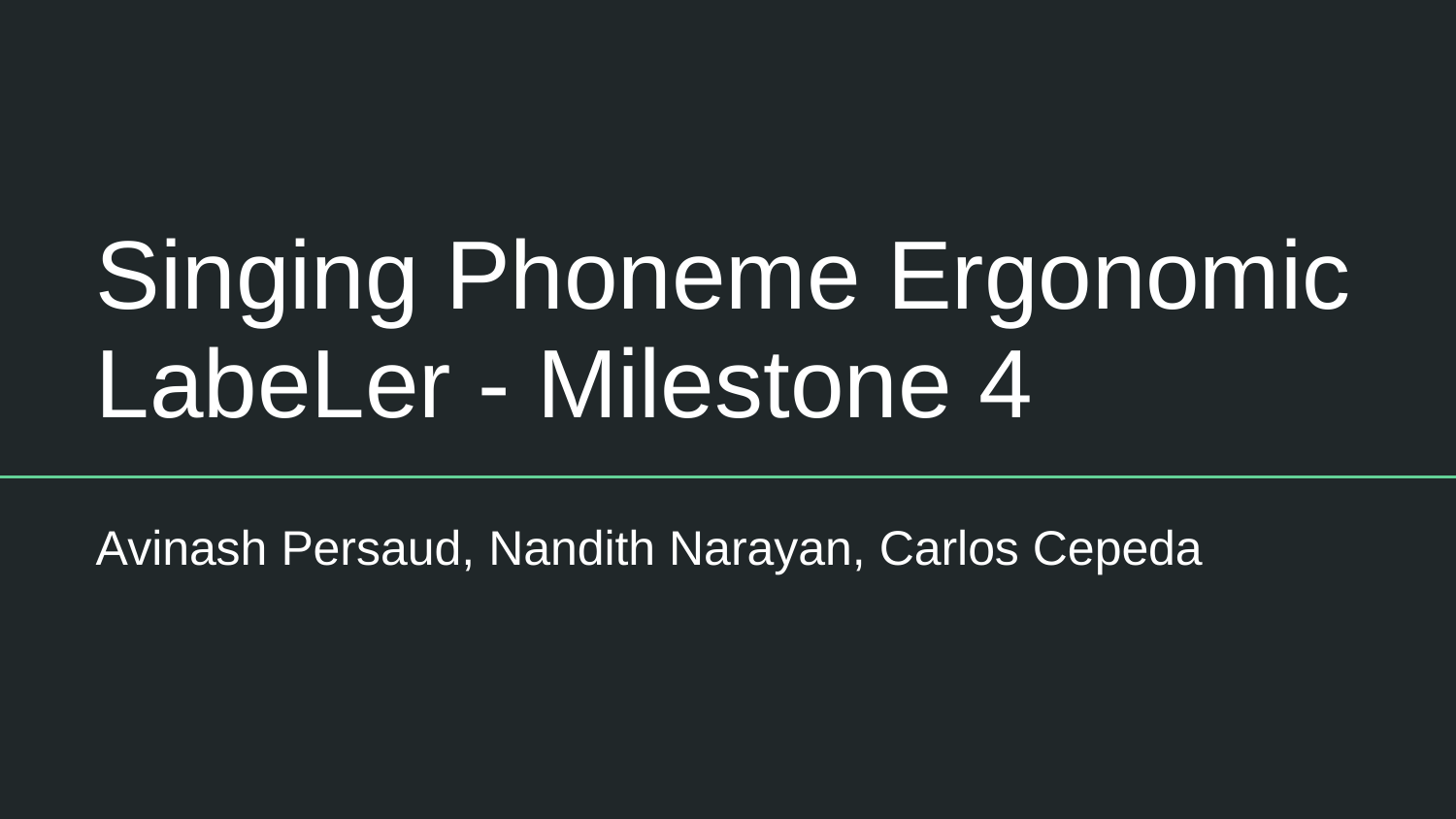

Singing Phoneme Ergonomic LabeLer - Milestone 4
Avinash Persaud, Nandith Narayan, Carlos Cepeda